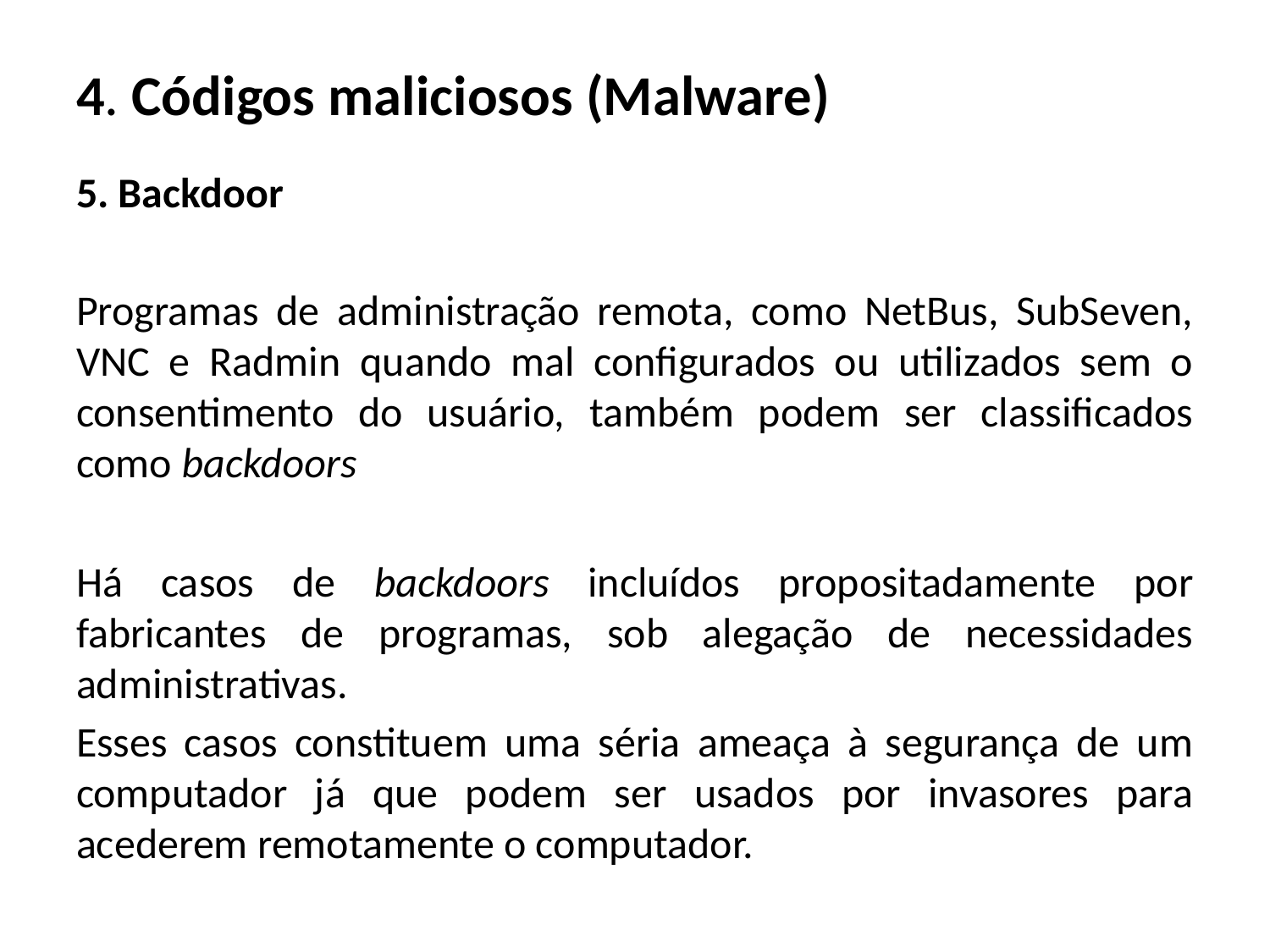

# 4. Códigos maliciosos (Malware)
5. Backdoor

Programas de administração remota, como NetBus, SubSeven, VNC e Radmin quando mal configurados ou utilizados sem o consentimento do usuário, também podem ser classificados como backdoors

Há casos de backdoors incluídos propositadamente por fabricantes de programas, sob alegação de necessidades administrativas.
Esses casos constituem uma séria ameaça à segurança de um computador já que podem ser usados por invasores para acederem remotamente o computador.